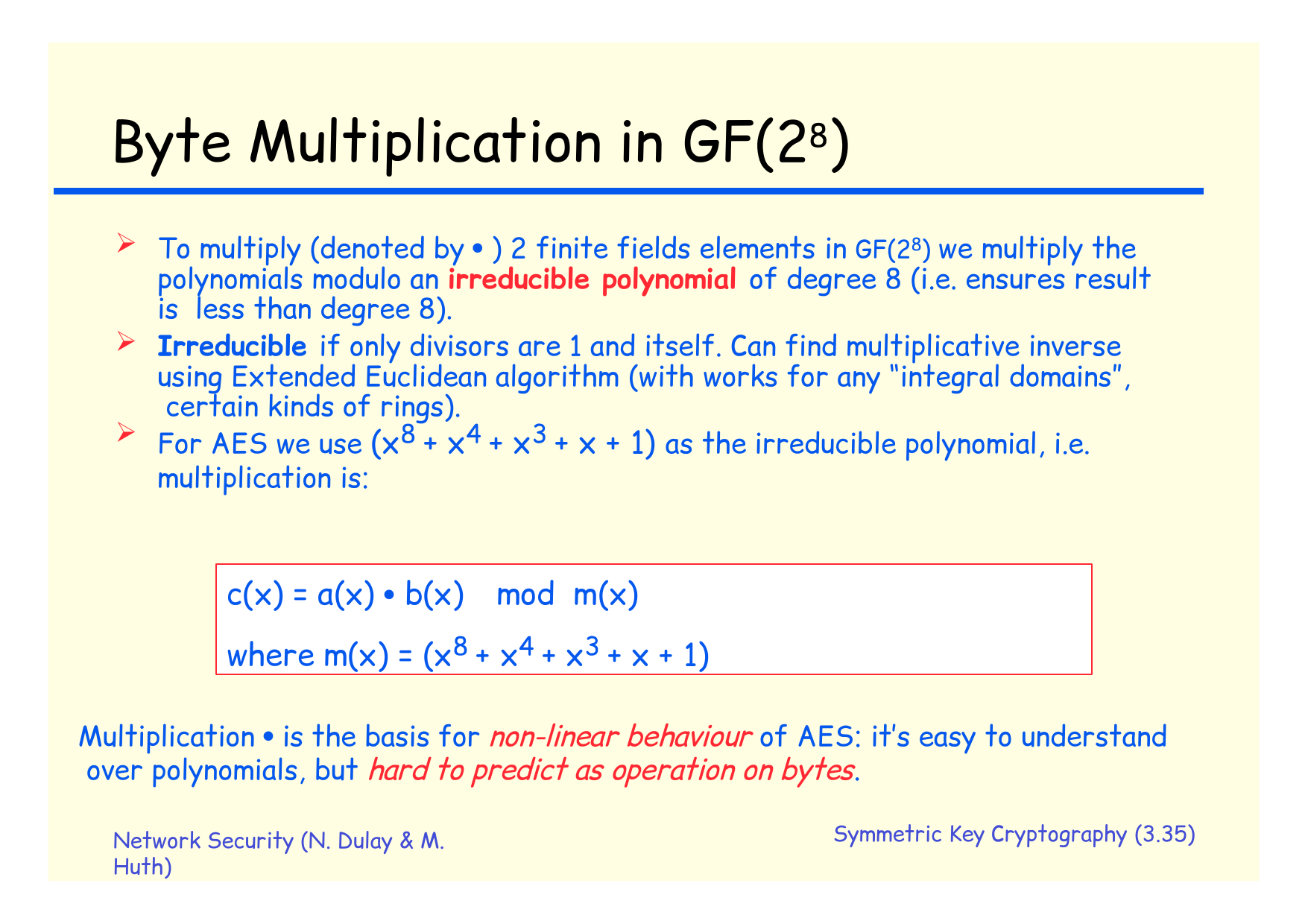

# Byte Multiplication in	GF(28)
To multiply (denoted by • ) 2 finite fields elements in GF(28) we multiply the  polynomials modulo an irreducible polynomial of degree 8 (i.e. ensures result is  less than degree 8).
Irreducible if only divisors are 1 and itself. Can find multiplicative inverse  using Extended Euclidean algorithm (with works for any “integral domains”,  certain kinds of rings).
For AES we use (x8 + x4 + x3 + x + 1) as the irreducible polynomial, i.e.  multiplication is:
c(x) = a(x) • b(x)	mod	m(x)  where m(x) = (x8 + x4 + x3 + x + 1)
Multiplication • is the basis for non-linear behaviour of AES: it’s easy to understand  over polynomials, but hard to predict as operation on bytes.
Symmetric Key Cryptography (3.35)
Network Security (N. Dulay & M.
Huth)